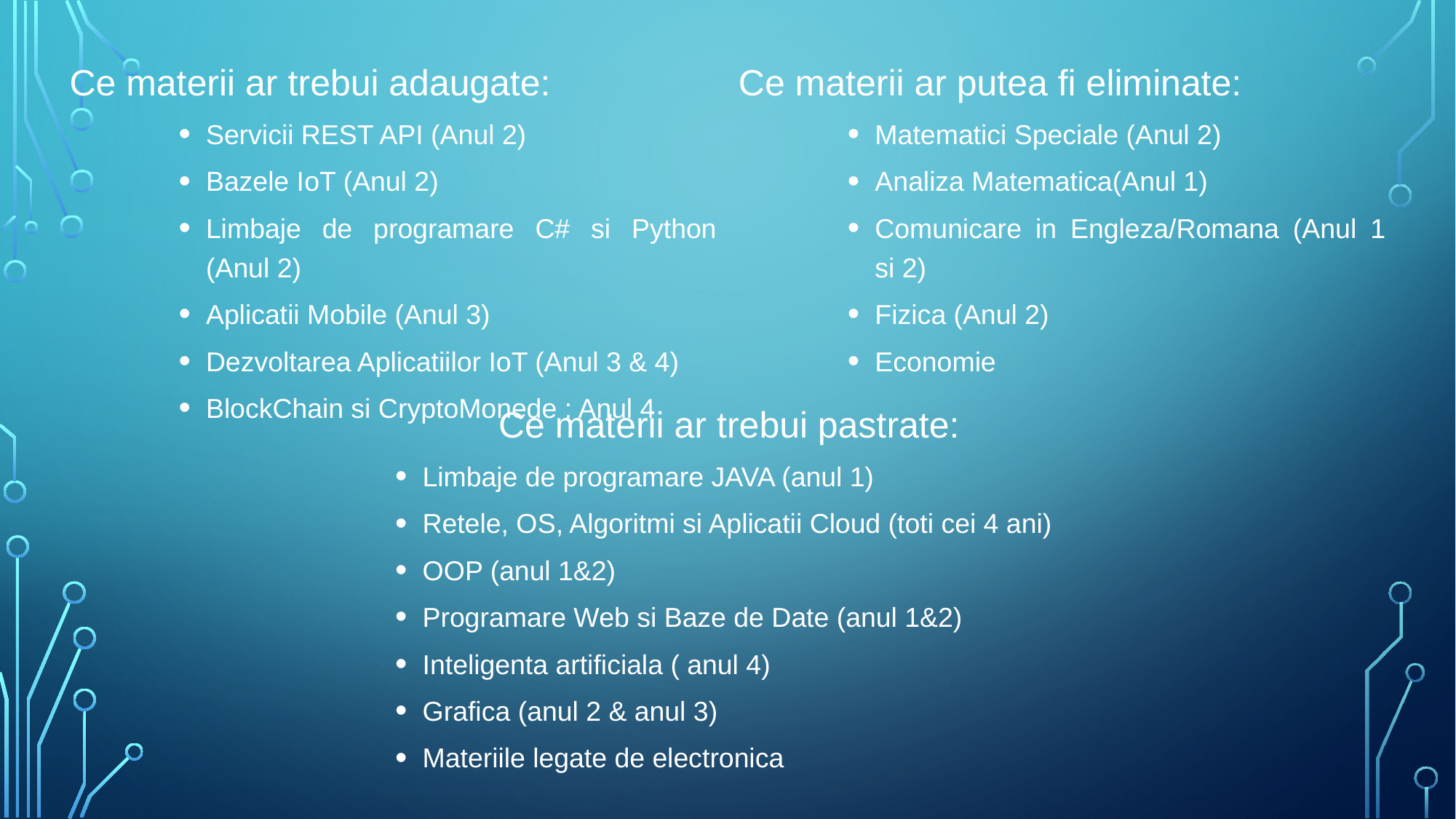

Ce materii ar trebui adaugate:
Servicii REST API (Anul 2)
Bazele IoT (Anul 2)
Limbaje de programare C# si Python (Anul 2)
Aplicatii Mobile (Anul 3)
Dezvoltarea Aplicatiilor IoT (Anul 3 & 4)
BlockChain si CryptoMonede : Anul 4

Ce materii ar putea fi eliminate:
Matematici Speciale (Anul 2)
Analiza Matematica(Anul 1)
Comunicare in Engleza/Romana (Anul 1 si 2)
Fizica (Anul 2)
Economie

Ce materii ar trebui pastrate:
Limbaje de programare JAVA (anul 1)
Retele, OS, Algoritmi si Aplicatii Cloud (toti cei 4 ani)
OOP (anul 1&2)
Programare Web si Baze de Date (anul 1&2)
Inteligenta artificiala ( anul 4)
Grafica (anul 2 & anul 3)
Materiile legate de electronica